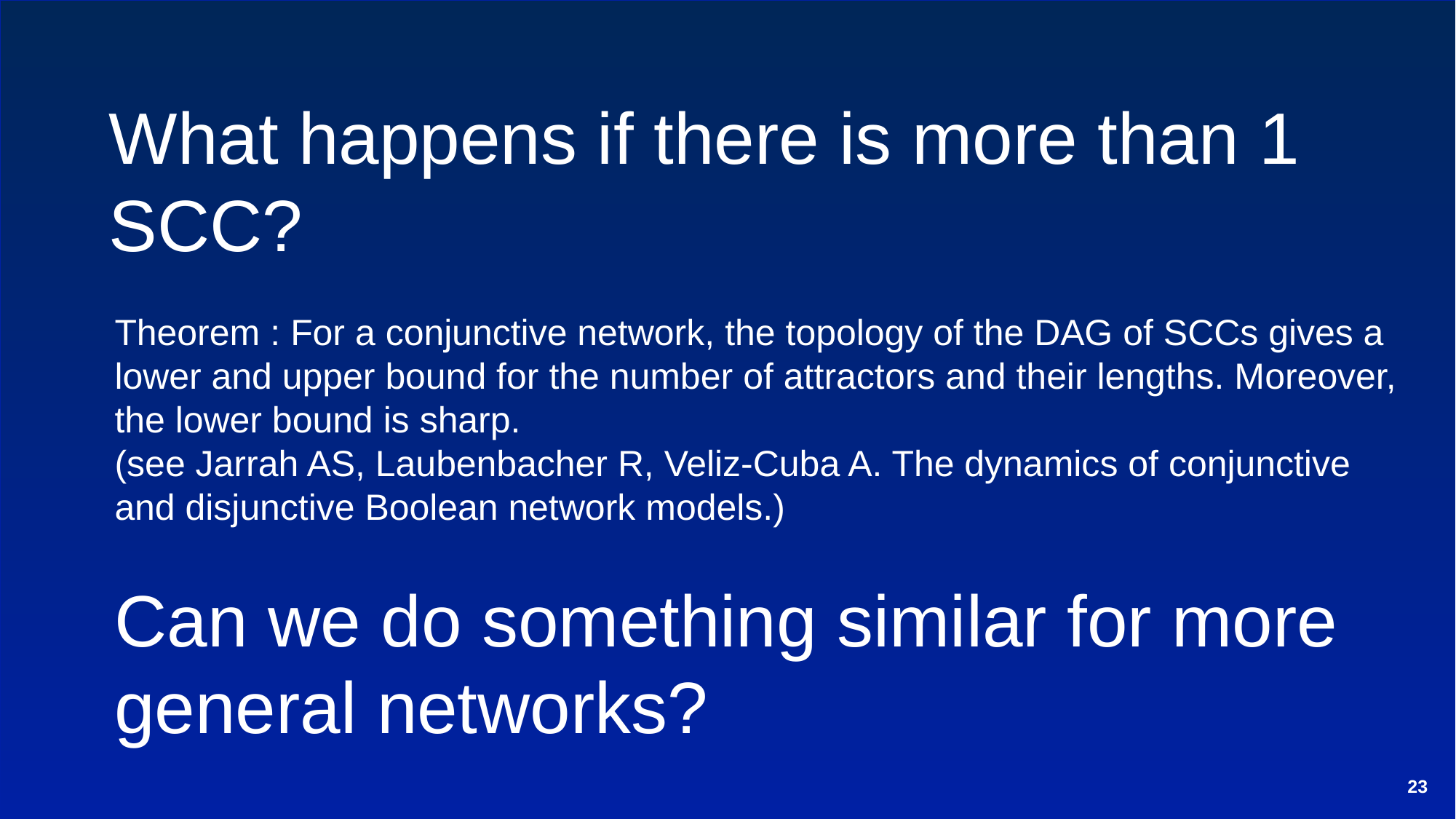

What happens if there is more than 1 SCC?

Theorem : For a conjunctive network, the topology of the DAG of SCCs gives a lower and upper bound for the number of attractors and their lengths. Moreover, the lower bound is sharp.
(see Jarrah AS, Laubenbacher R, Veliz-Cuba A. The dynamics of conjunctive and disjunctive Boolean network models.)

Can we do something similar for more general networks?
23